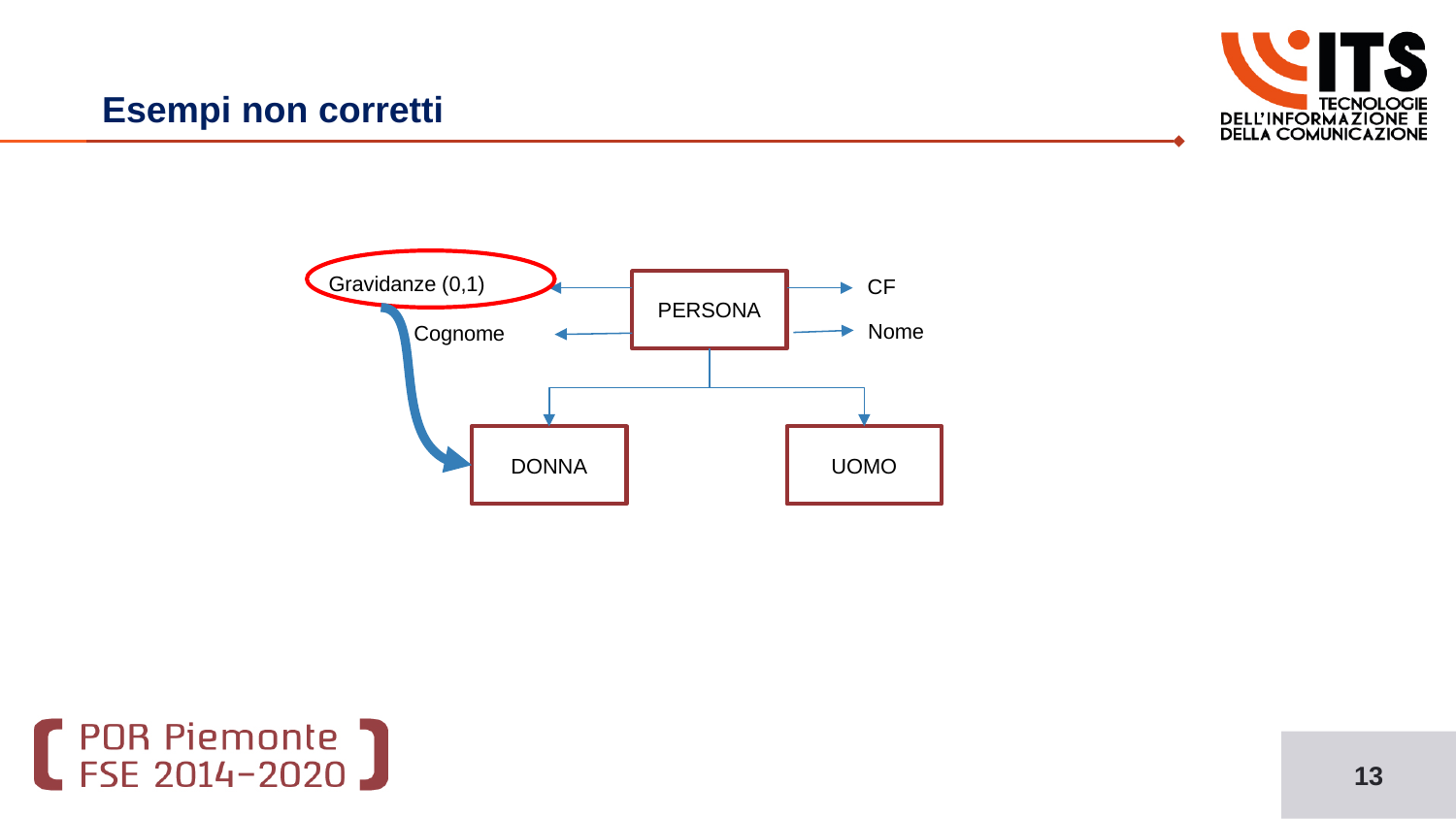

Basi di Dati
# Esempi non corretti

Gravidanze (0,1)
CF
PERSONA
Nome
Cognome
DONNA
UOMO
13